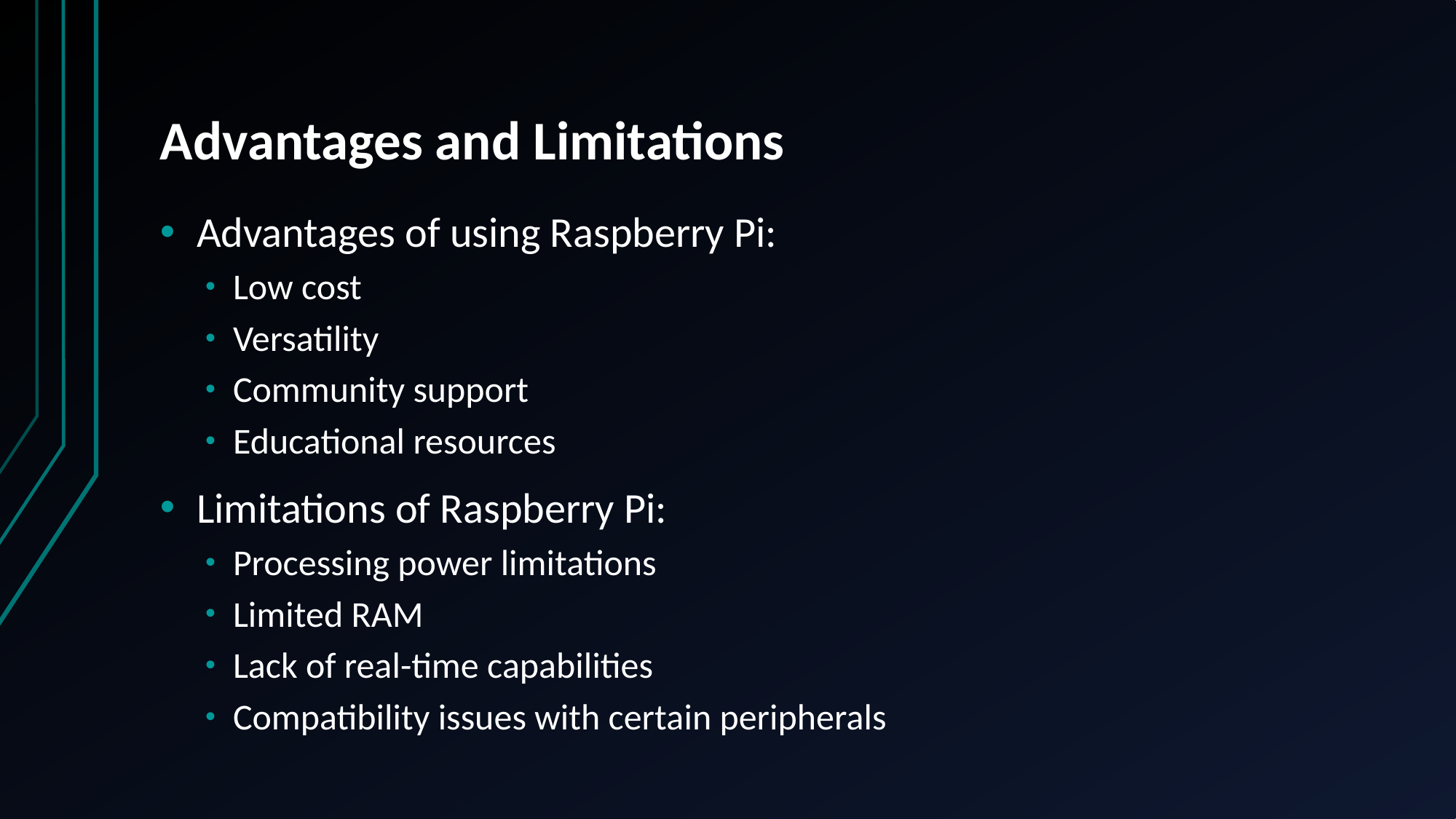

# Advantages and Limitations
Advantages of using Raspberry Pi:
Low cost
Versatility
Community support
Educational resources
Limitations of Raspberry Pi:
Processing power limitations
Limited RAM
Lack of real-time capabilities
Compatibility issues with certain peripherals